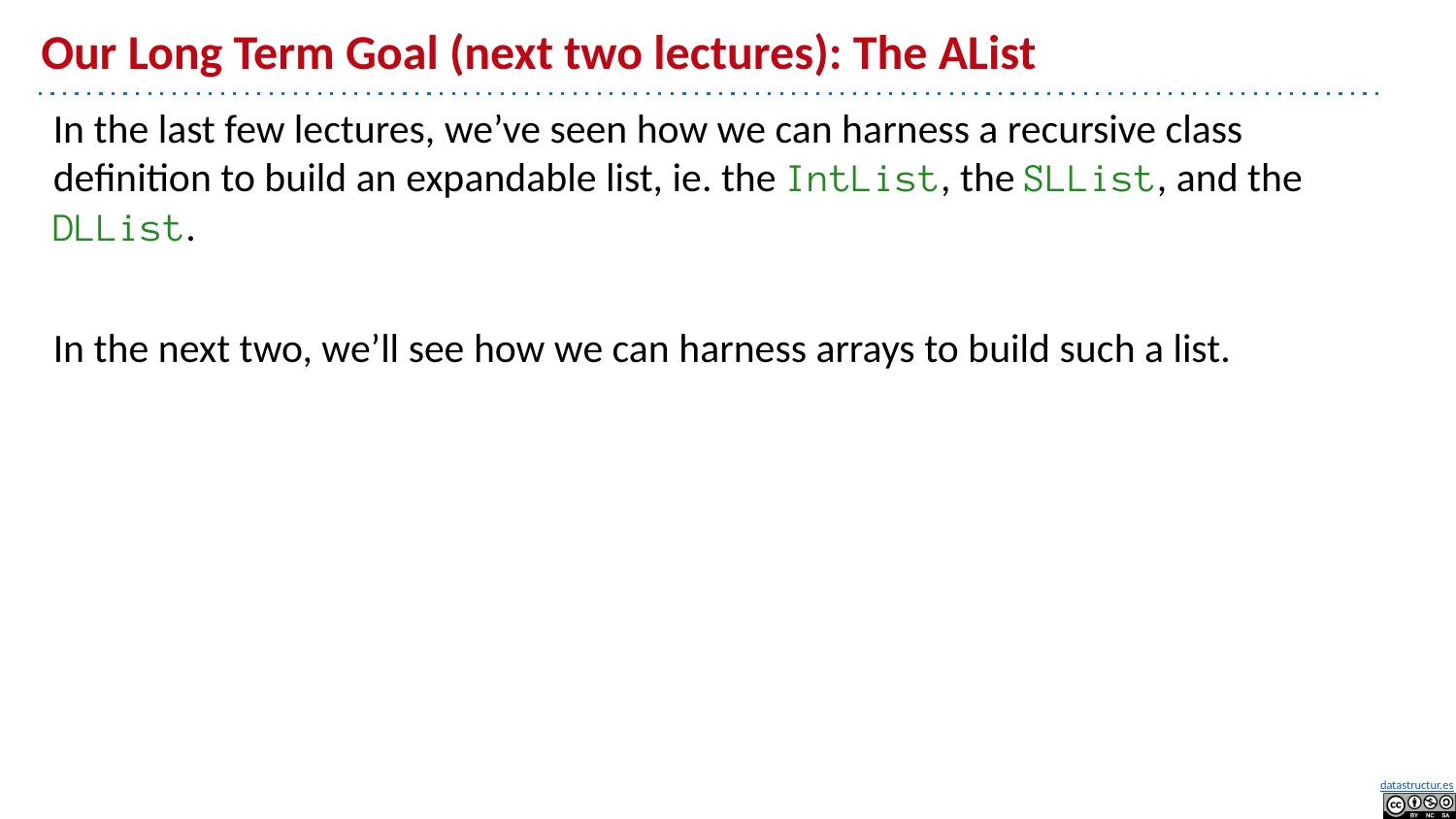

# Our Long Term Goal (next two lectures): The AList
In the last few lectures, we’ve seen how we can harness a recursive class definition to build an expandable list, ie. the IntList, the SLList, and the DLList.

In the next two, we’ll see how we can harness arrays to build such a list.